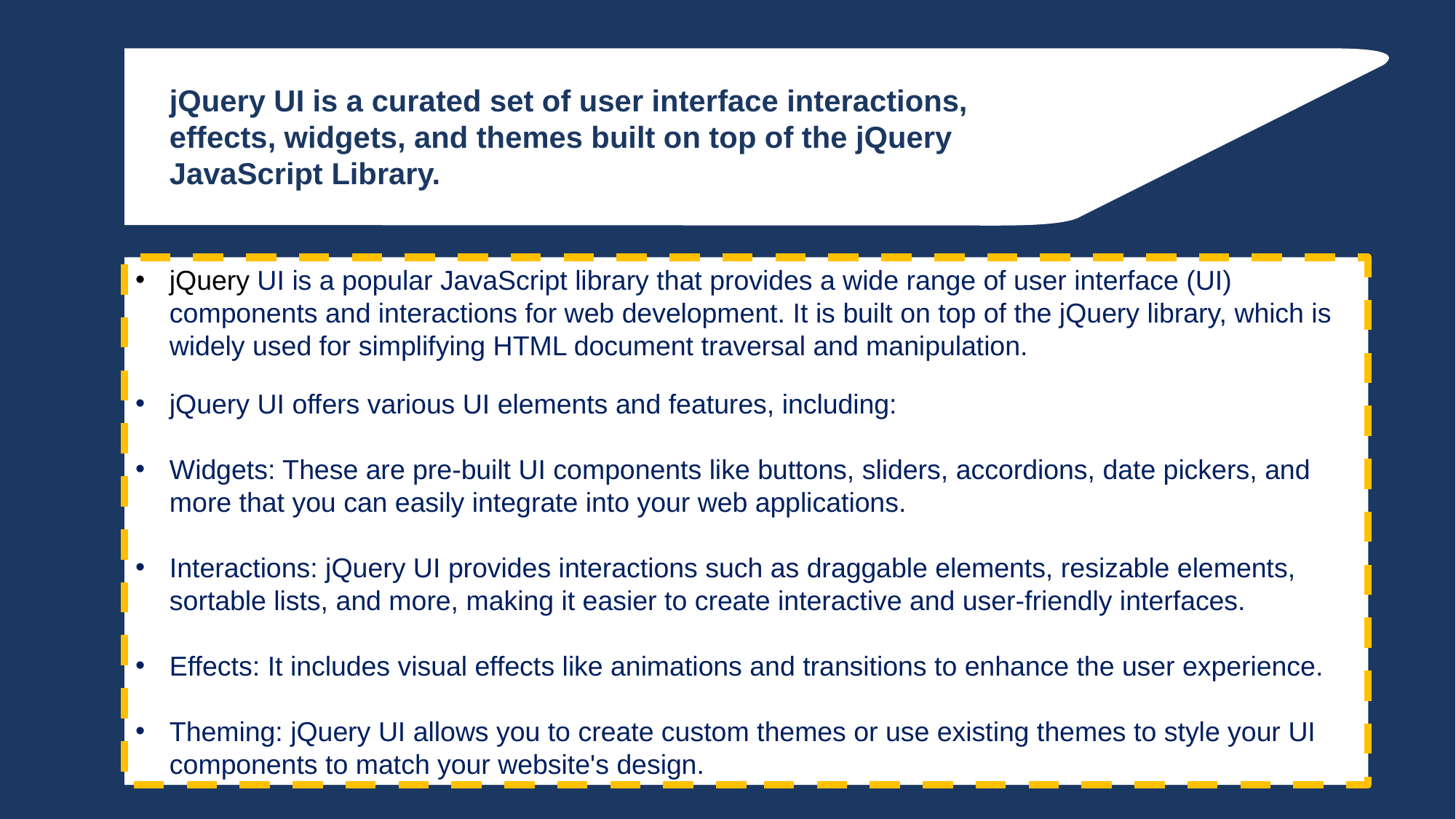

jQuery UI is a curated set of user interface interactions, effects, widgets, and themes built on top of the jQuery JavaScript Library.
jQuery UI is a popular JavaScript library that provides a wide range of user interface (UI) components and interactions for web development. It is built on top of the jQuery library, which is widely used for simplifying HTML document traversal and manipulation.

jQuery UI offers various UI elements and features, including:

Widgets: These are pre-built UI components like buttons, sliders, accordions, date pickers, and more that you can easily integrate into your web applications.

Interactions: jQuery UI provides interactions such as draggable elements, resizable elements, sortable lists, and more, making it easier to create interactive and user-friendly interfaces.

Effects: It includes visual effects like animations and transitions to enhance the user experience.

Theming: jQuery UI allows you to create custom themes or use existing themes to style your UI components to match your website's design.